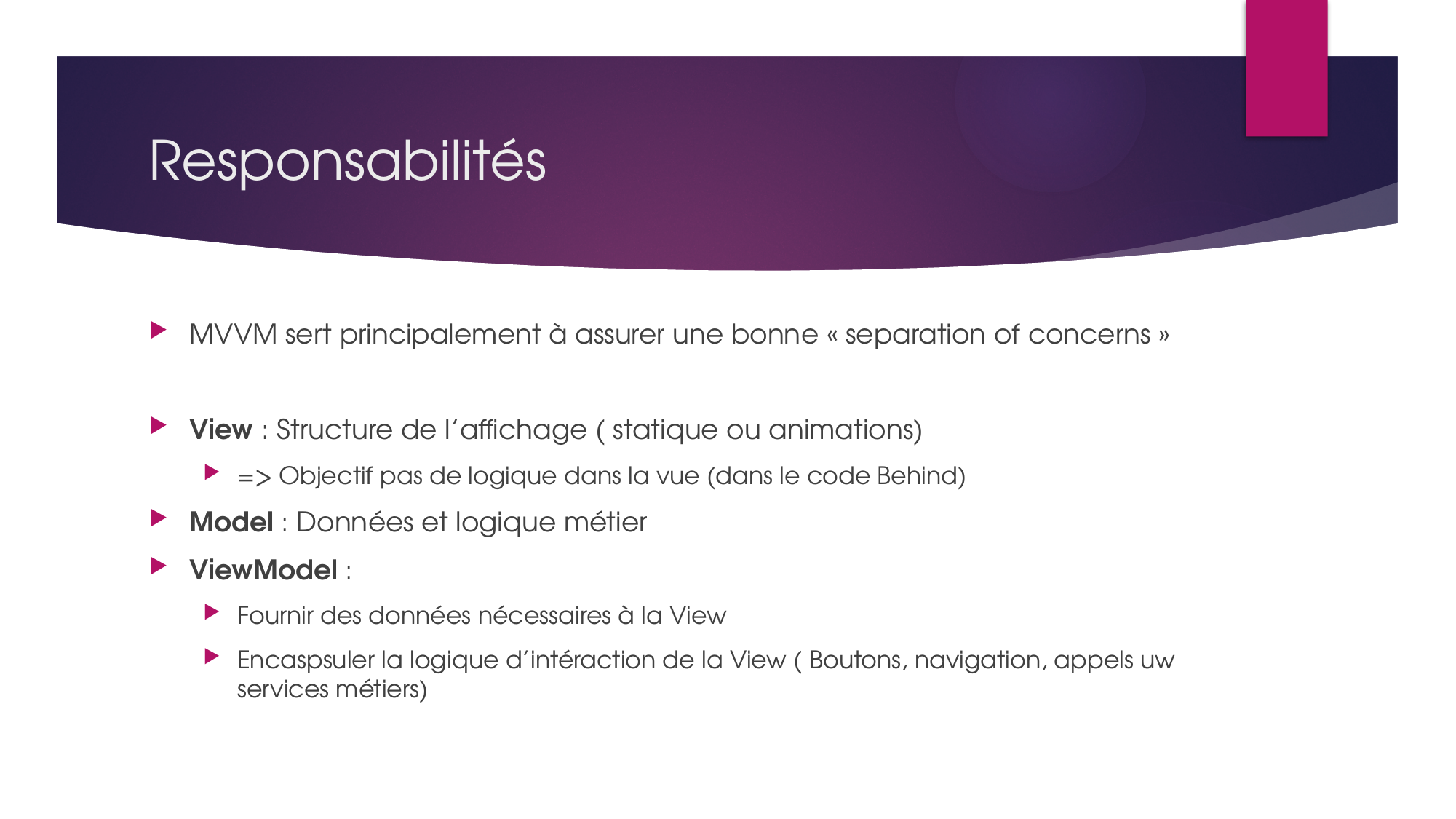

# Responsabilités
MVVM sert principalement à assurer une bonne « separation of concerns »

View : Structure de l’affichage ( statique ou animations)
=> Objectif pas de logique dans la vue (dans le code Behind)
Model : Données et logique métier
ViewModel :
Fournir des données nécessaires à la View
Encaspsuler la logique d’intéraction de la View ( Boutons, navigation, appels uw services métiers)